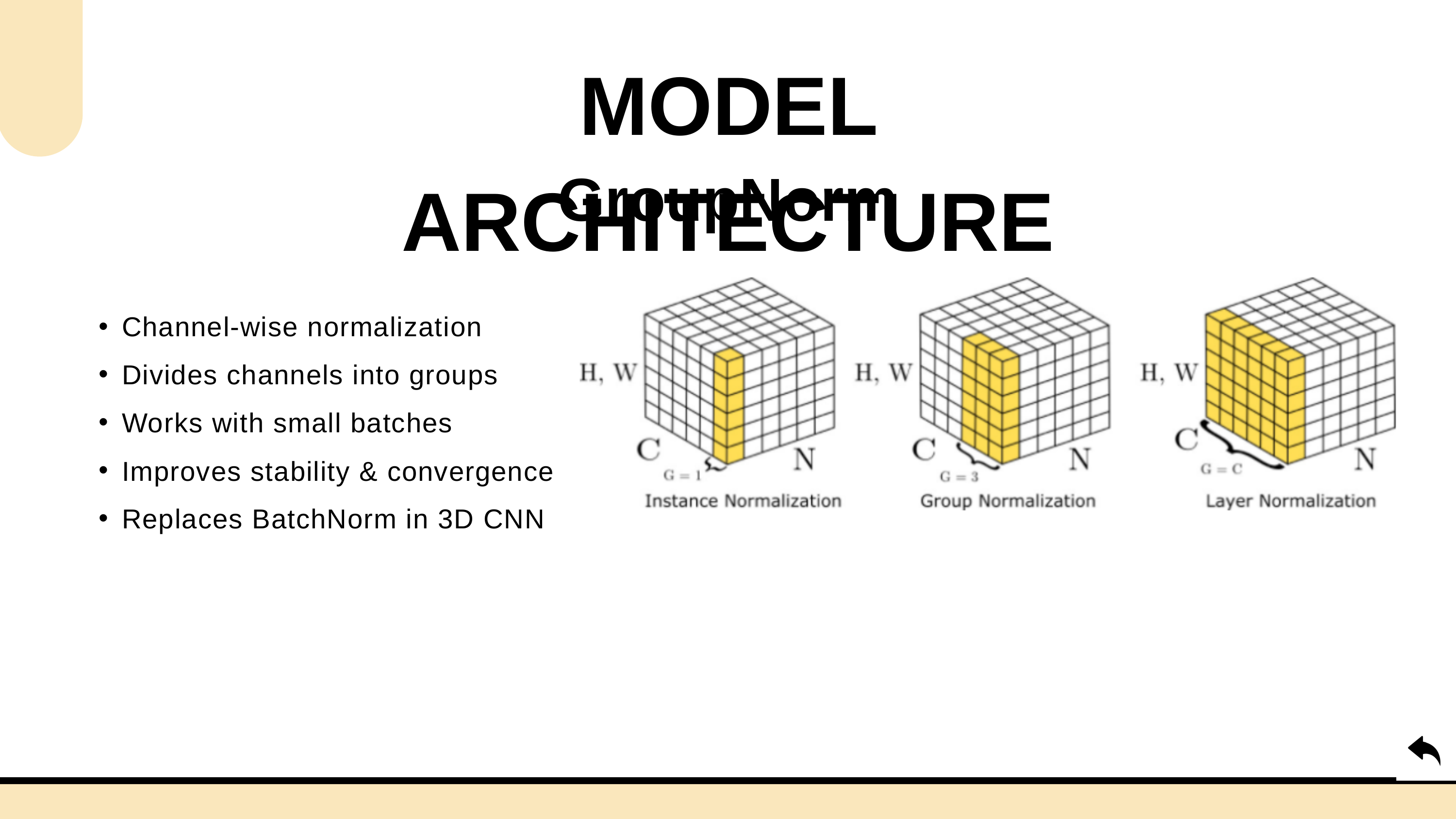

MODEL ARCHITECTURE
GroupNorm

Channel-wise normalization
Divides channels into groups
Works with small batches
Improves stability & convergence
Replaces BatchNorm in 3D CNN